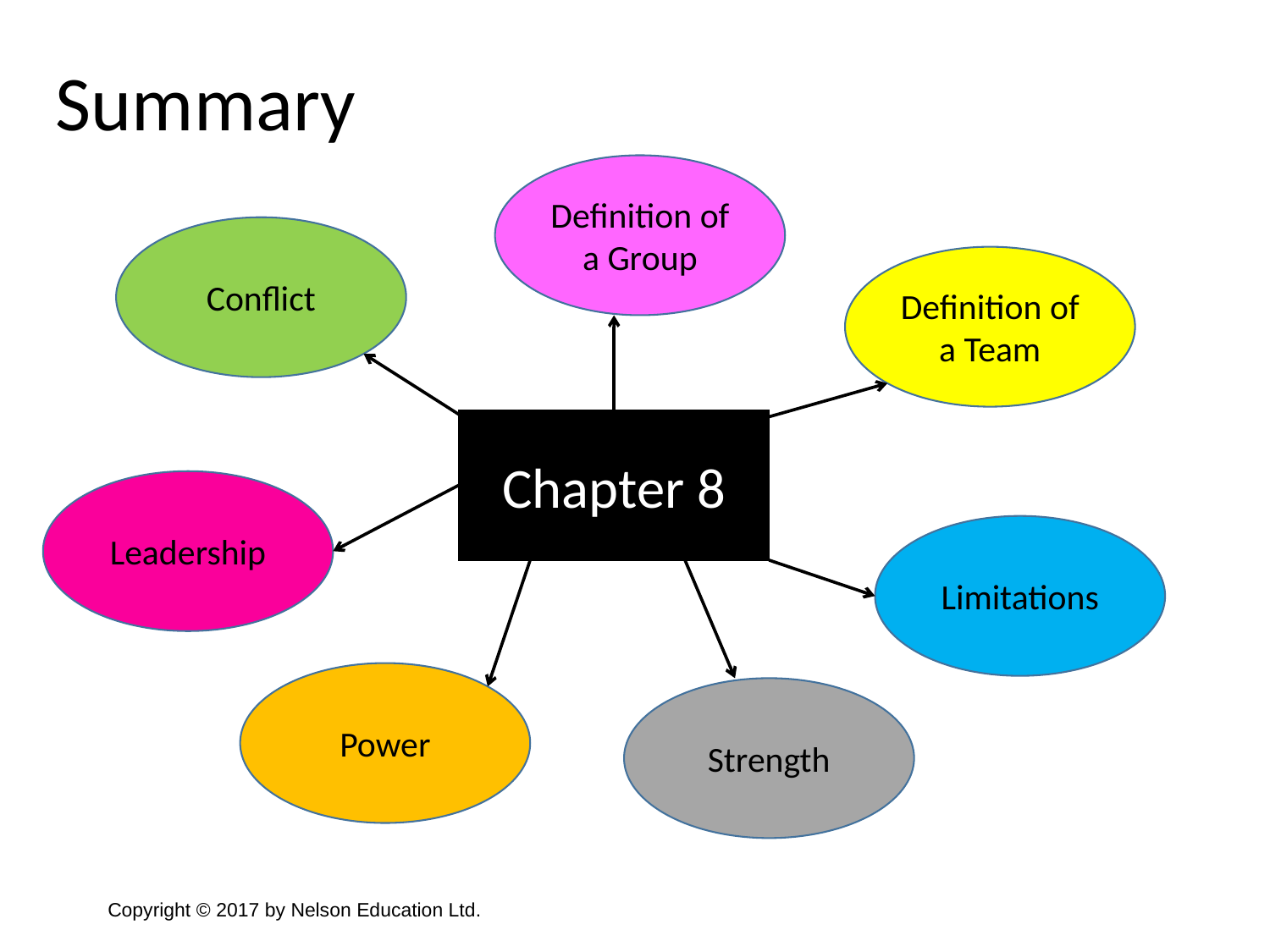

Summary
Definition of a Group
Conflict
Definition of a Team
Chapter 8
Leadership
Limitations
Power
Strength